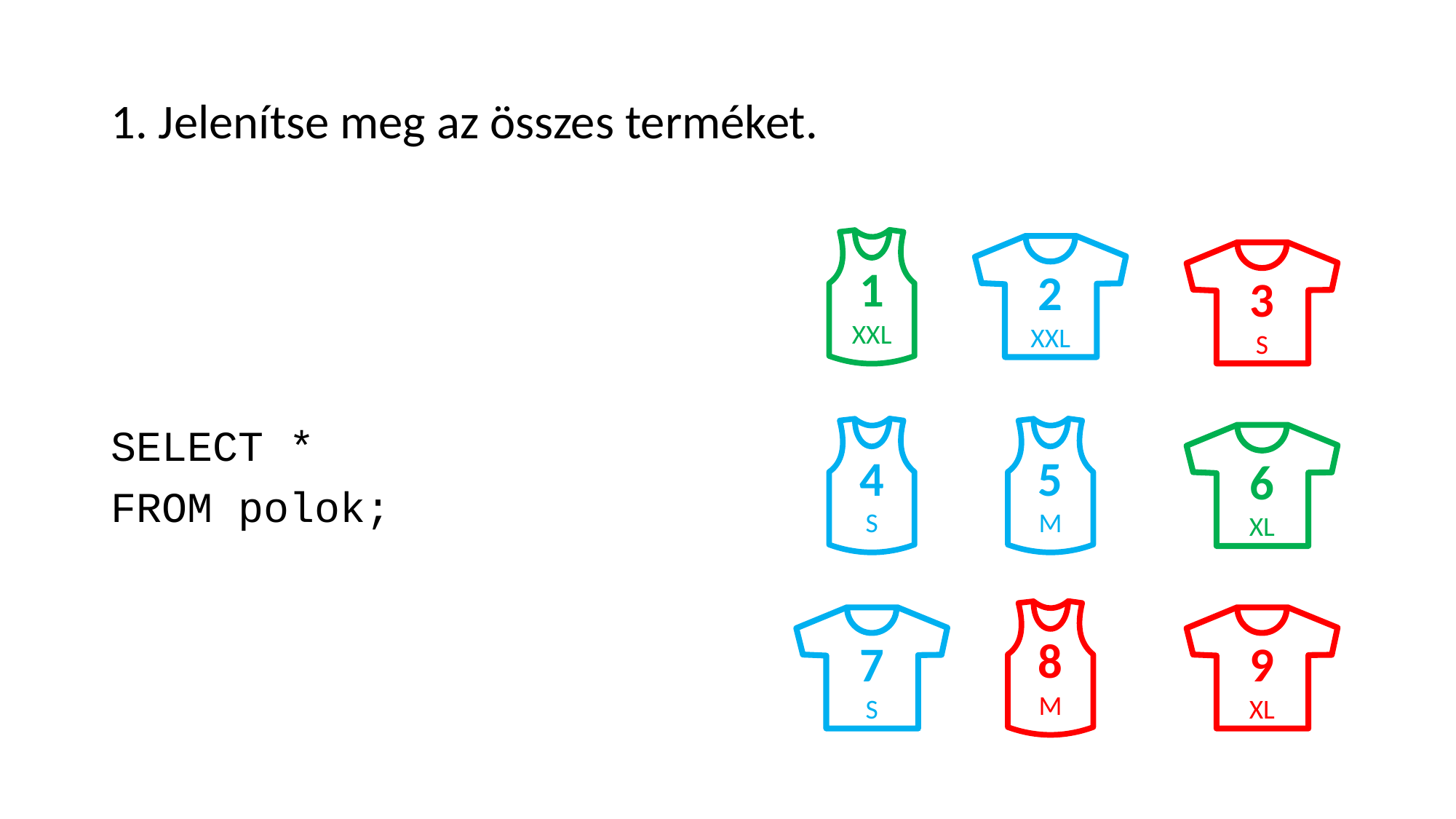

# 1. Jelenítse meg az összes terméket.
SELECT *
FROM polok;

1
XXL

2
XXL

3
S

4
S

5
M

6
XL

8
M

7
S

9
XL